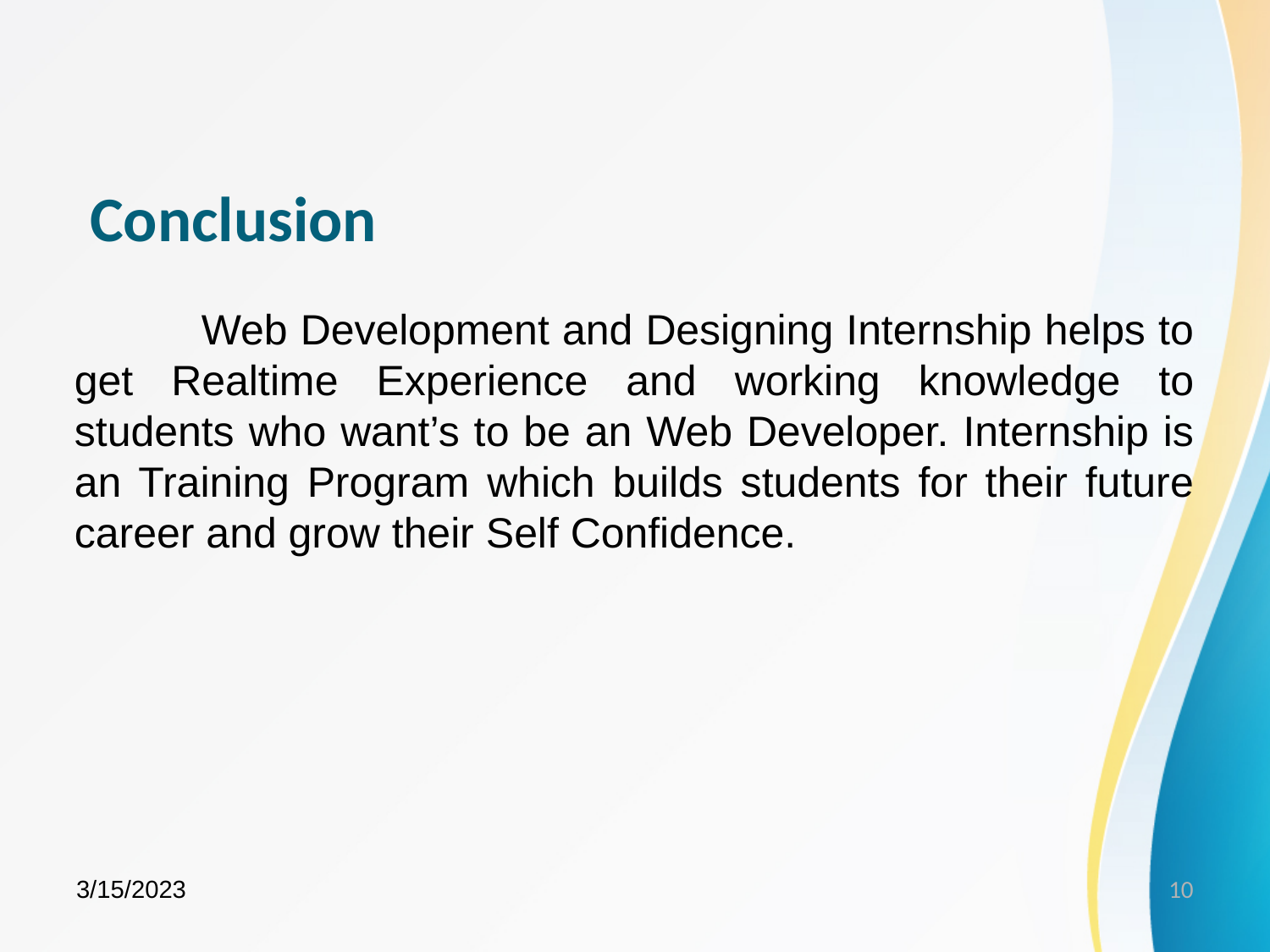

Conclusion
	Web Development and Designing Internship helps to get Realtime Experience and working knowledge to students who want’s to be an Web Developer. Internship is an Training Program which builds students for their future career and grow their Self Confidence.
3/15/2023
10